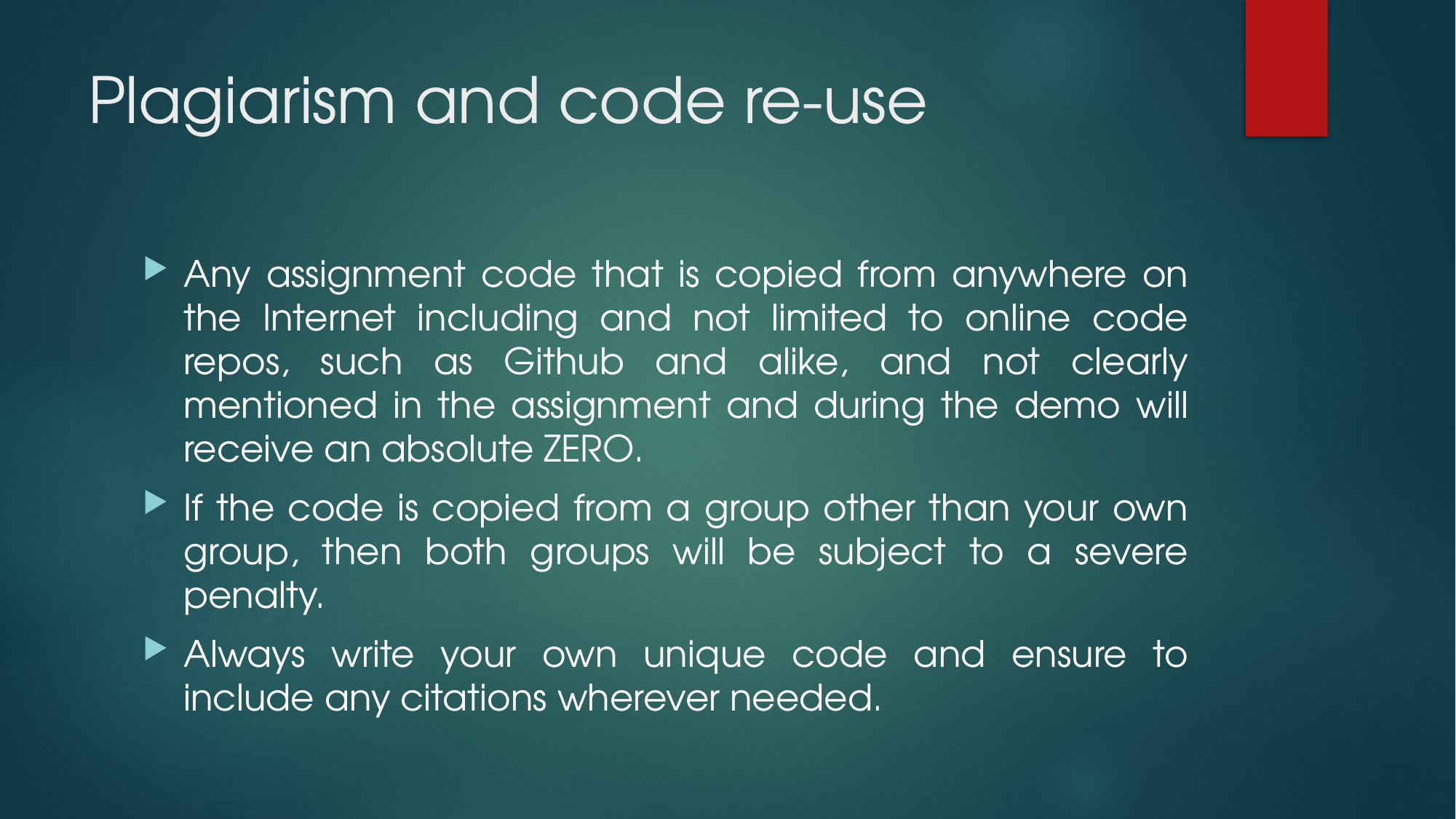

# Plagiarism and code re-use
Any assignment code that is copied from anywhere on the Internet including and not limited to online code repos, such as Github and alike, and not clearly mentioned in the assignment and during the demo will receive an absolute ZERO.
If the code is copied from a group other than your own group, then both groups will be subject to a severe penalty.
Always write your own unique code and ensure to include any citations wherever needed.